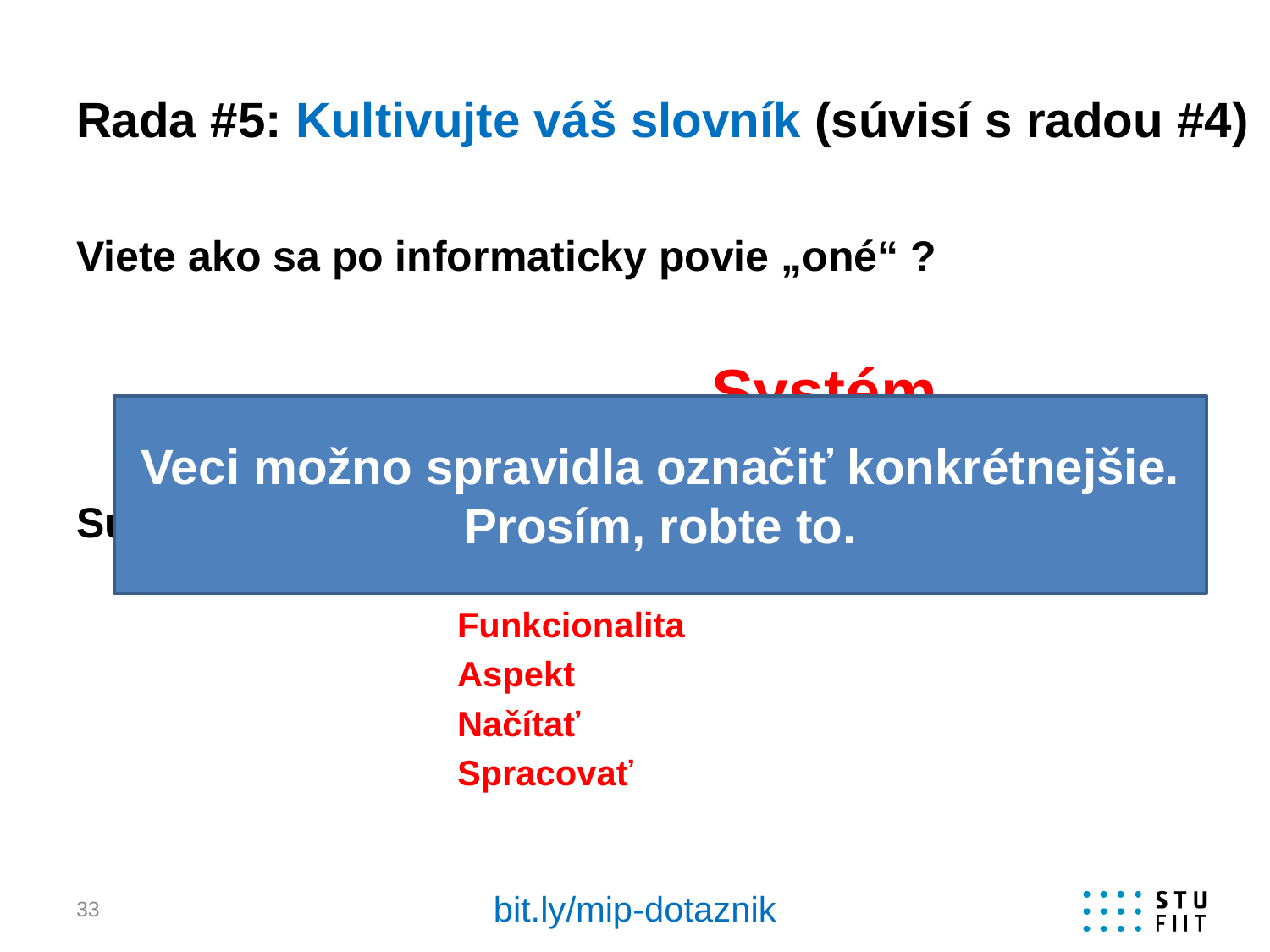

# Rada #5: Kultivujte váš slovník (súvisí s radou #4)
Viete ako sa po informaticky povie „oné“ ?

					Systém

Sú aj ďalšie „oné“ ...
			Dáta
			Funkcionalita
			Aspekt
			Načítať
			Spracovať
Veci možno spravidla označiť konkrétnejšie.
Prosím, robte to.
bit.ly/mip-dotaznik
33